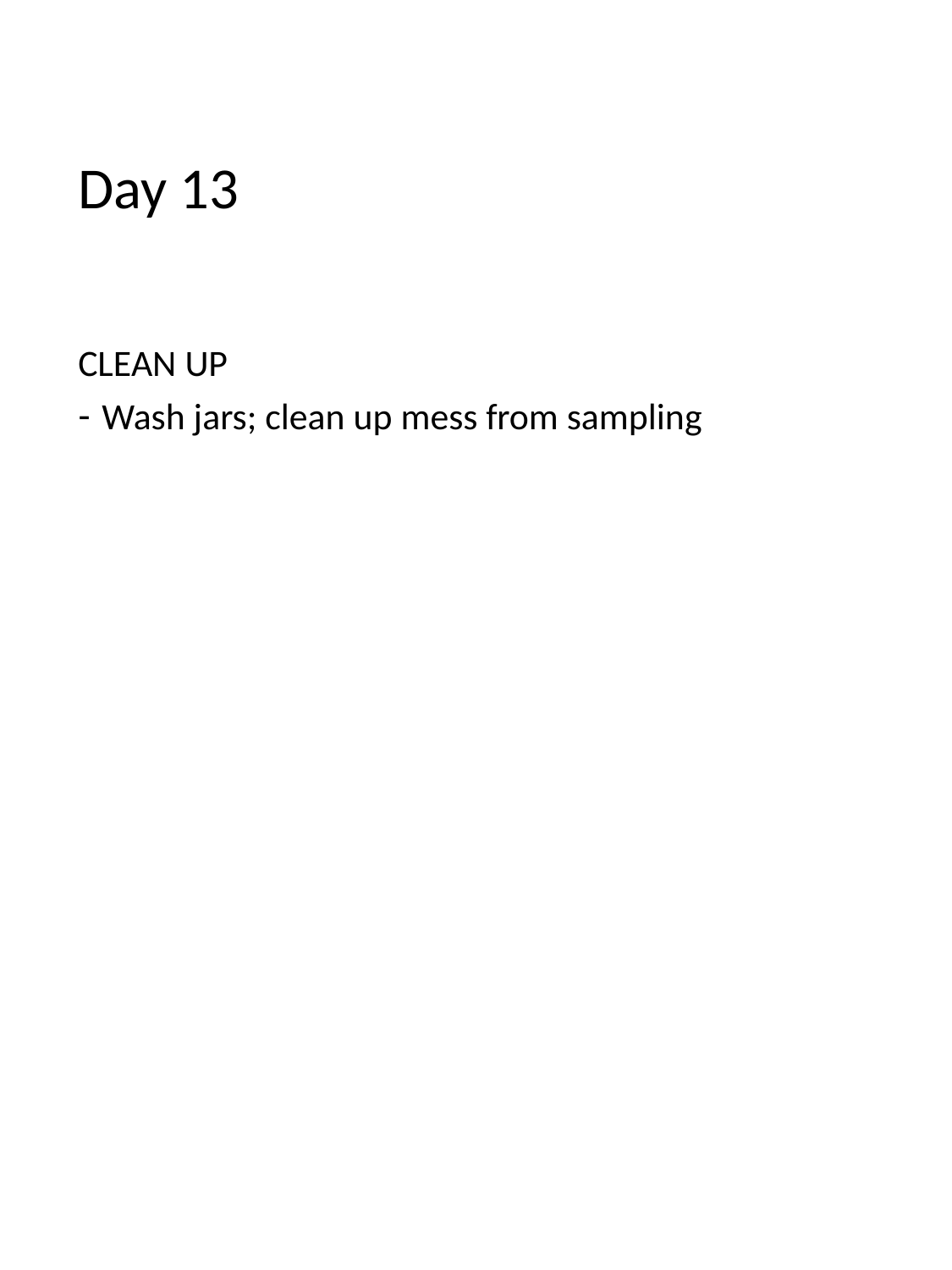

# Day 13
CLEAN UP
Wash jars; clean up mess from sampling